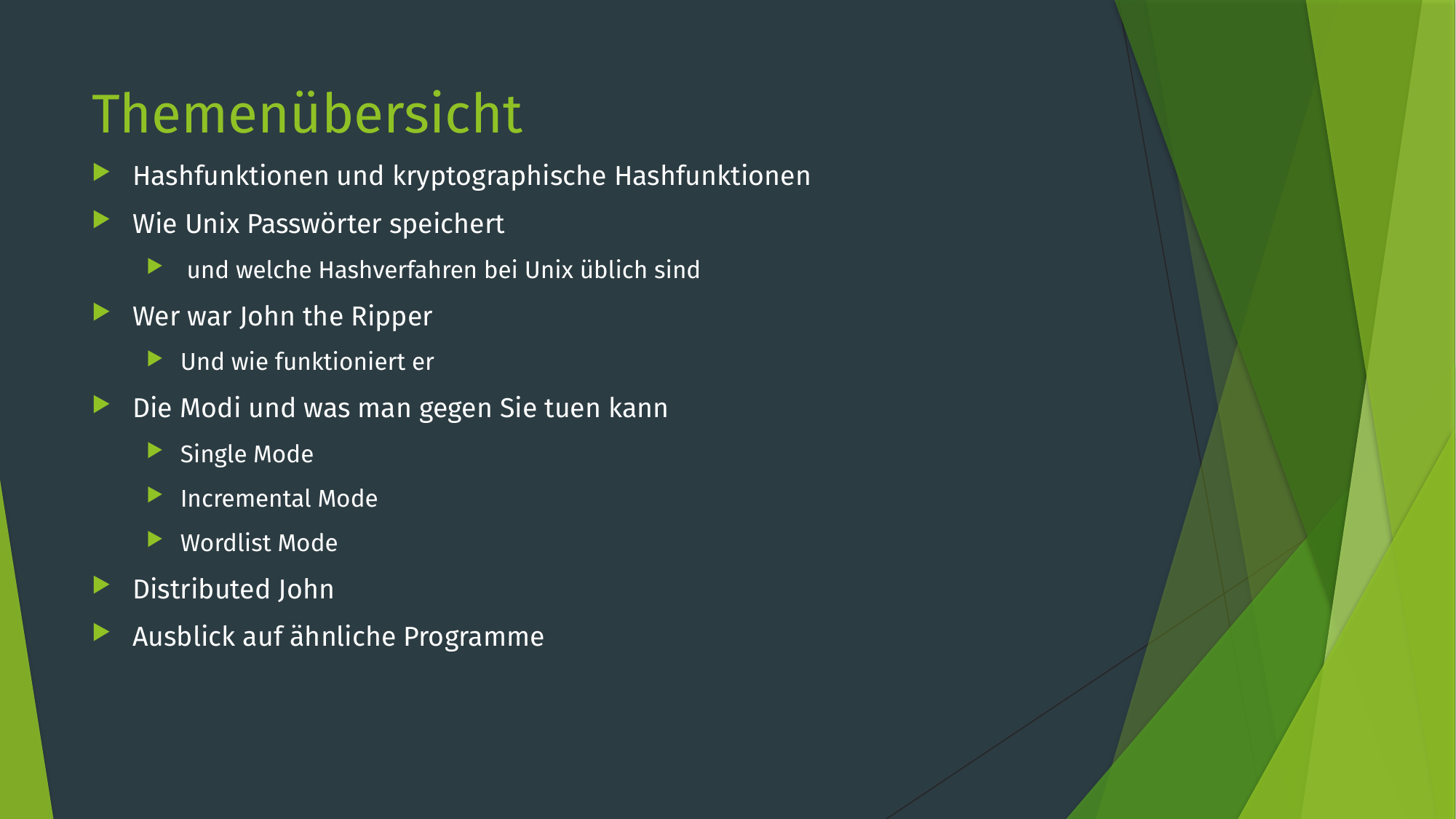

# Themenübersicht
Hashfunktionen und kryptographische Hashfunktionen
Wie Unix Passwörter speichert
 und welche Hashverfahren bei Unix üblich sind
Wer war John the Ripper
Und wie funktioniert er
Die Modi und was man gegen Sie tuen kann
Single Mode
Incremental Mode
Wordlist Mode
Distributed John
Ausblick auf ähnliche Programme